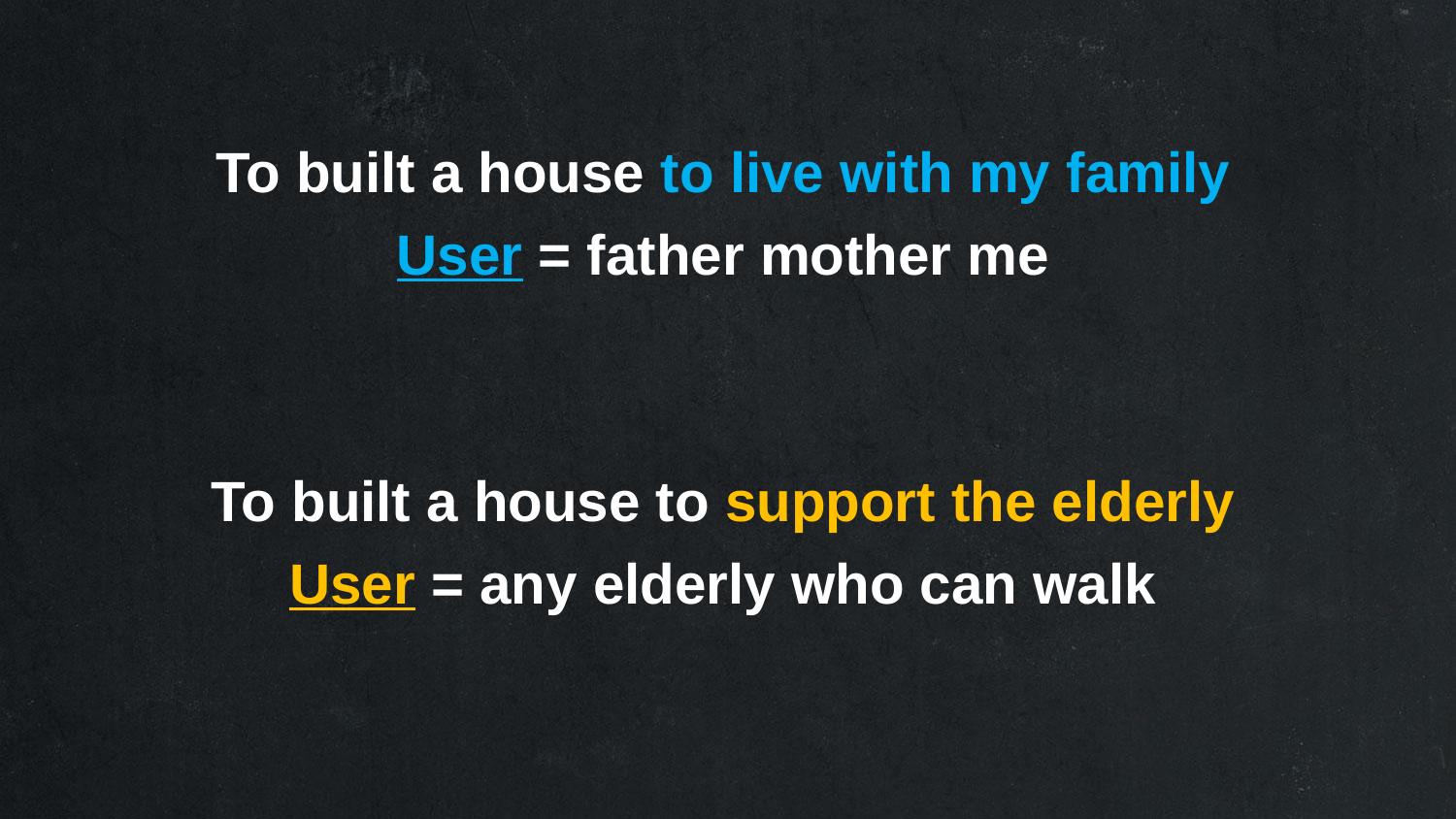

To built a house to live with my family
User = father mother me
To built a house to support the elderly
User = any elderly who can walk